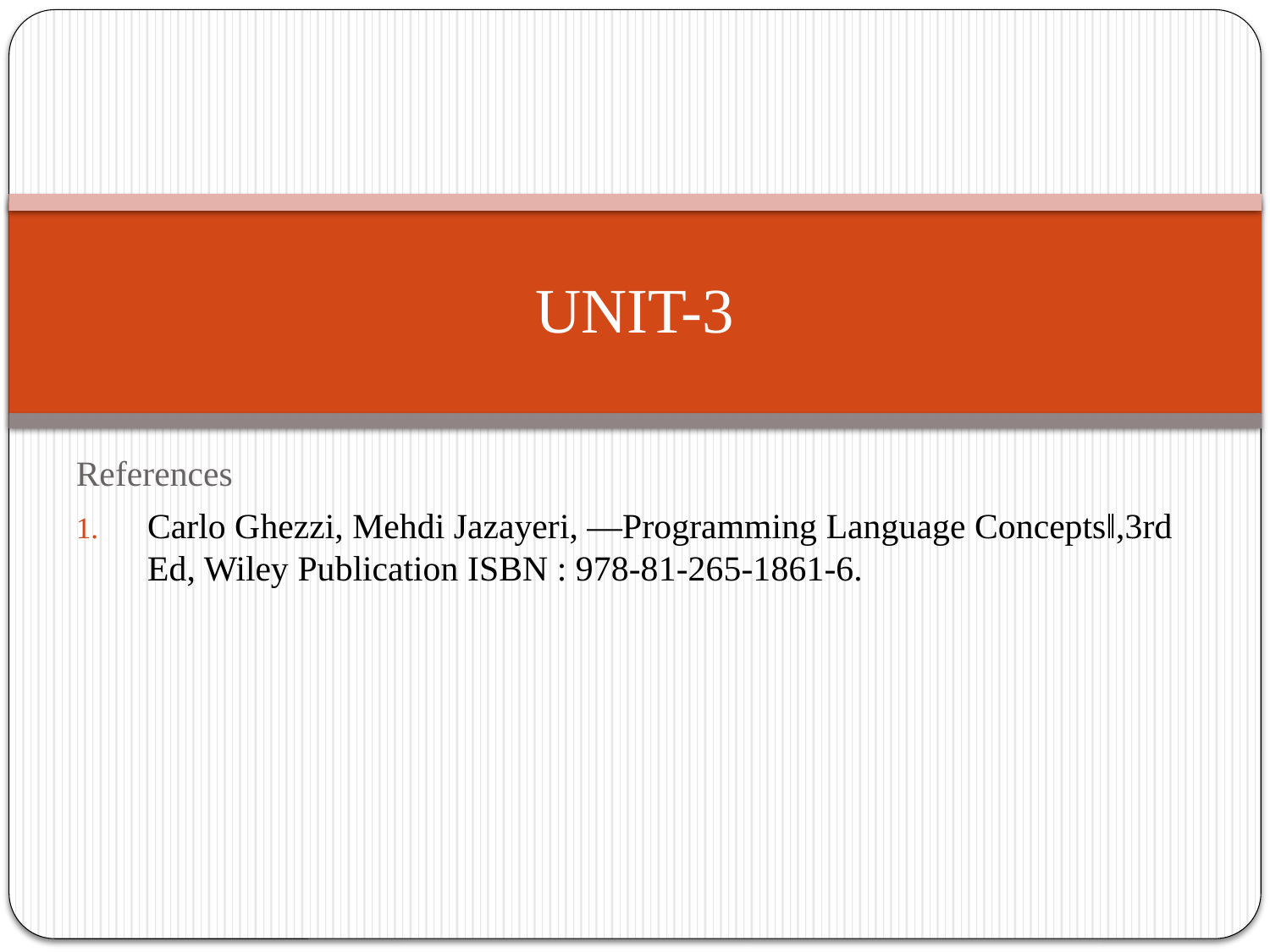

# UNIT-3
References
Carlo Ghezzi, Mehdi Jazayeri, ―Programming Language Concepts‖,3rd Ed, Wiley Publication ISBN : 978-81-265-1861-6.